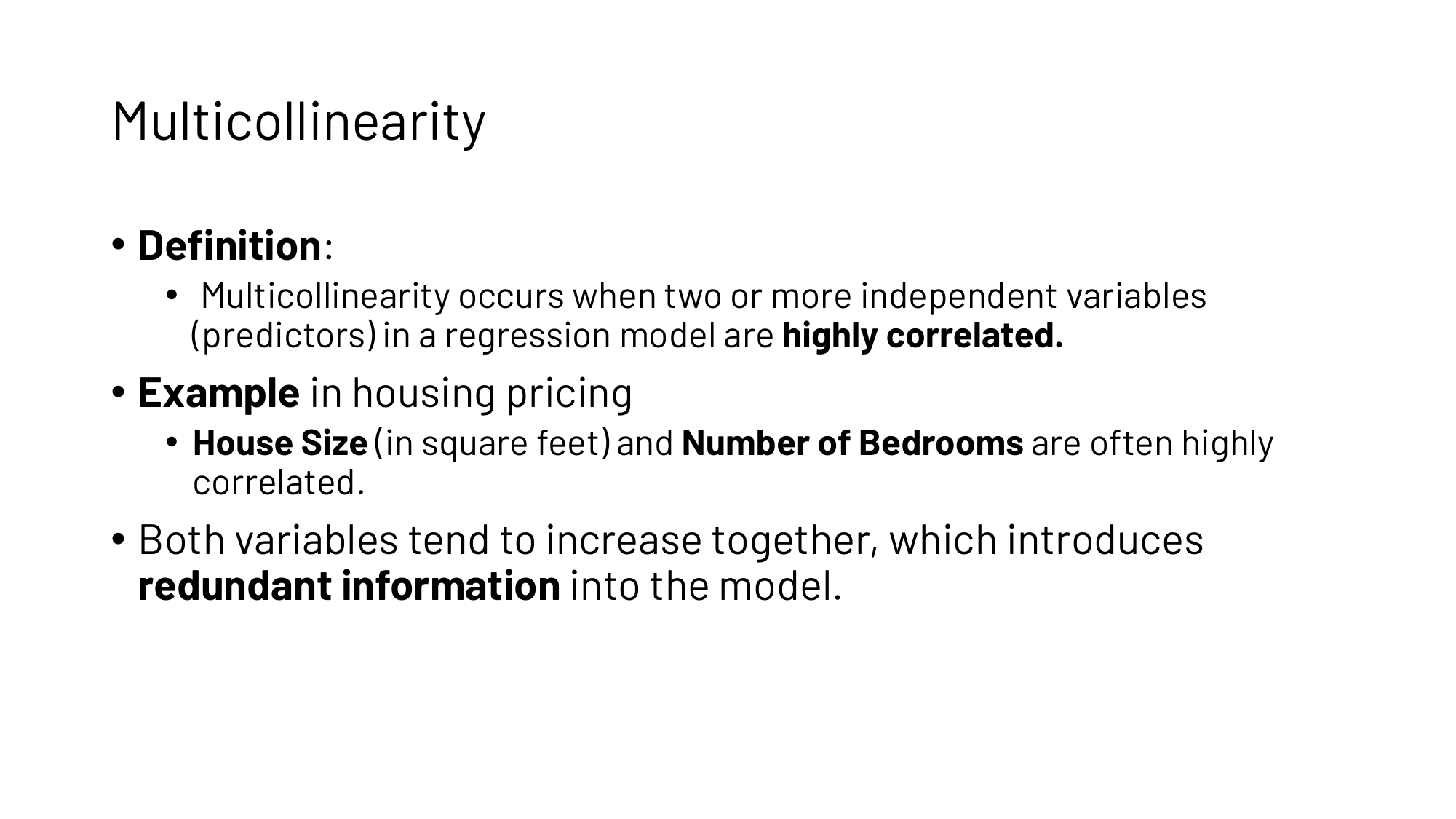

# Multicollinearity
Definition:
 Multicollinearity occurs when two or more independent variables (predictors) in a regression model are highly correlated.
Example in housing pricing
House Size (in square feet) and Number of Bedrooms are often highly correlated.
Both variables tend to increase together, which introduces redundant information into the model.